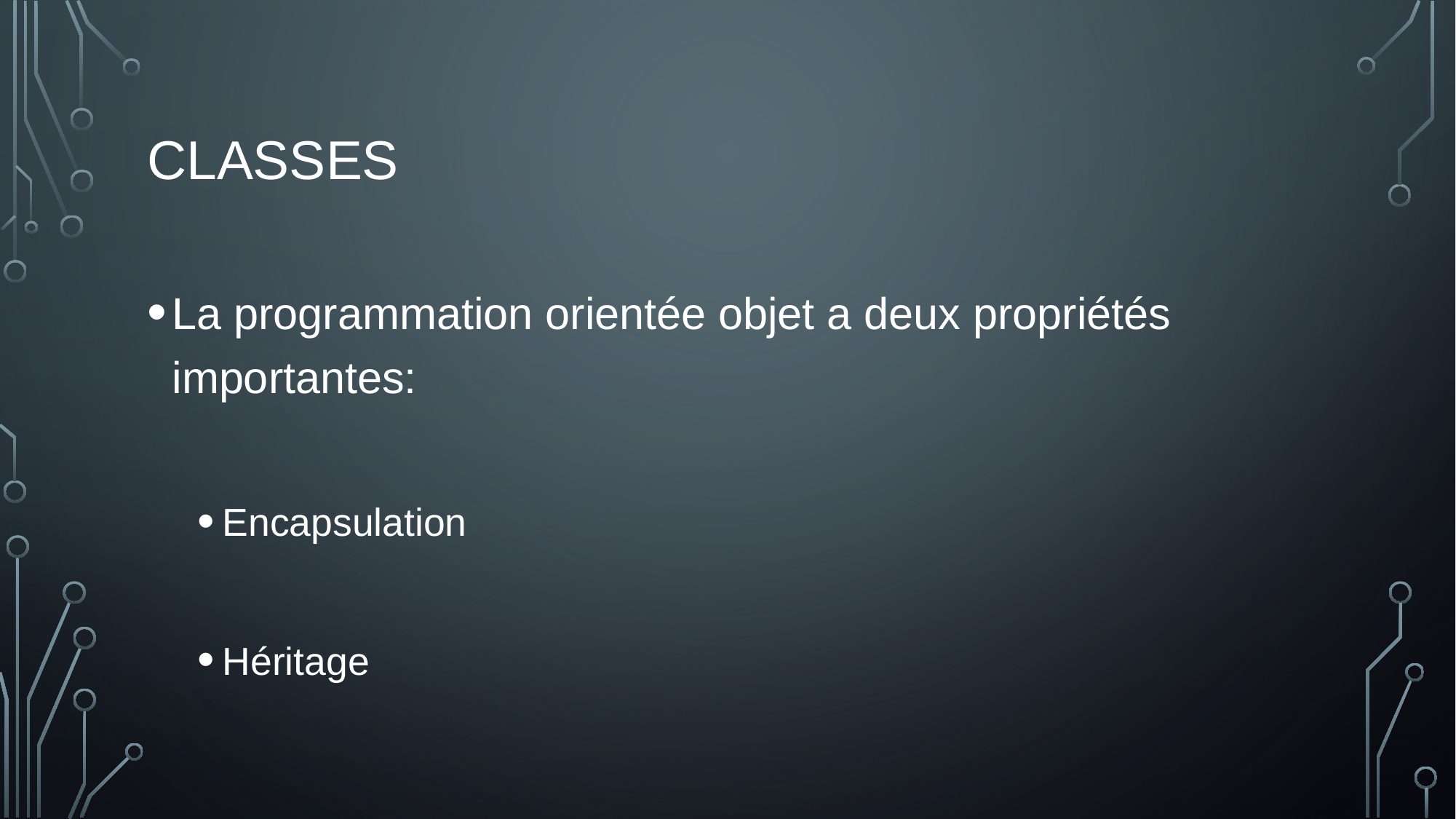

# Classes
La programmation orientée objet a deux propriétés importantes:

Encapsulation

Héritage